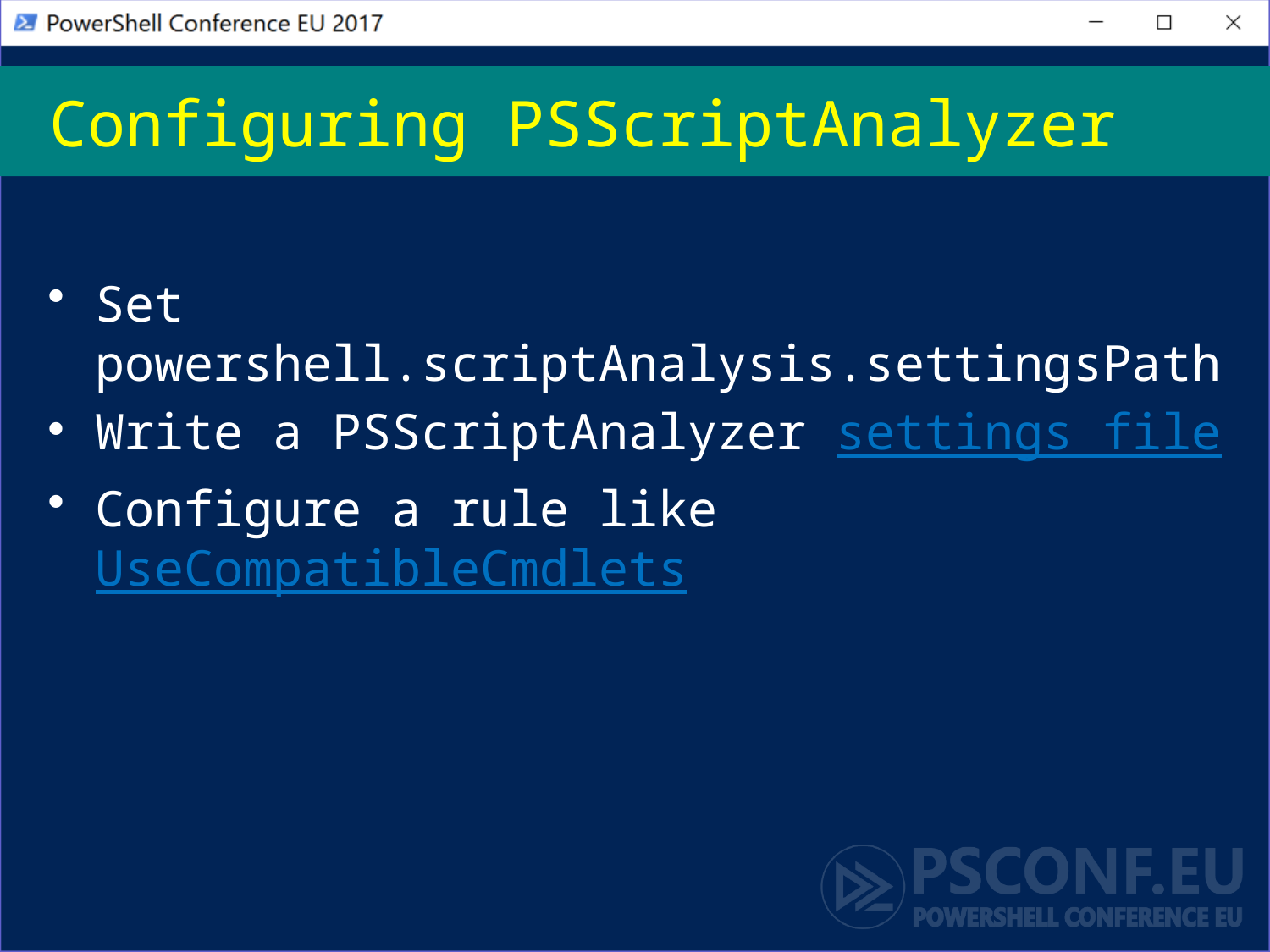

# Configuring PSScriptAnalyzer
Set powershell.scriptAnalysis.settingsPath
Write a PSScriptAnalyzer settings file
Configure a rule like UseCompatibleCmdlets